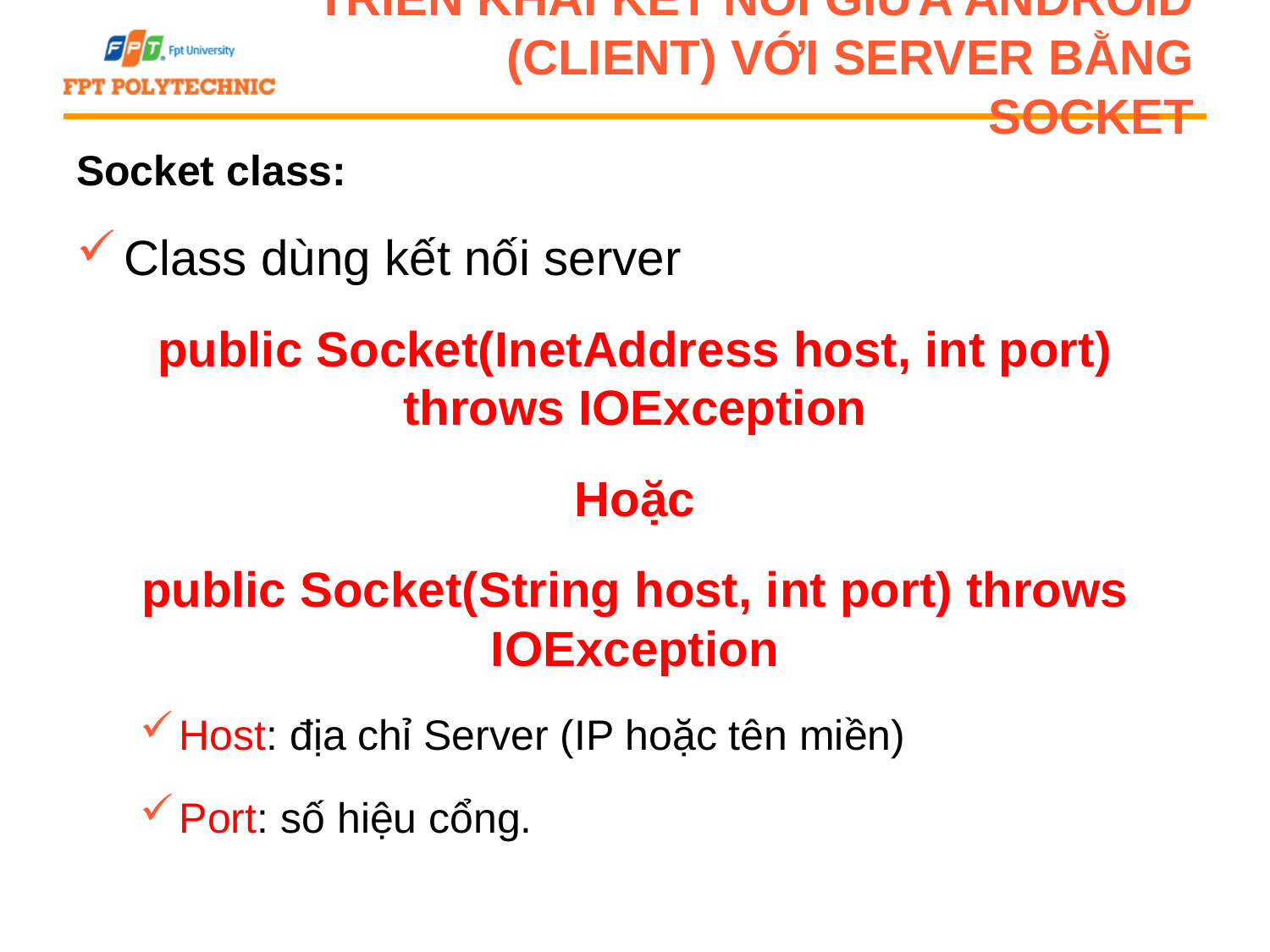

# Triển khai kết nối giữa android (client) với server bằng Socket
Socket class:
Class dùng kết nối server
public Socket(InetAddress host, int port) throws IOException
Hoặc
public Socket(String host, int port) throws IOException
Host: địa chỉ Server (IP hoặc tên miền)
Port: số hiệu cổng.